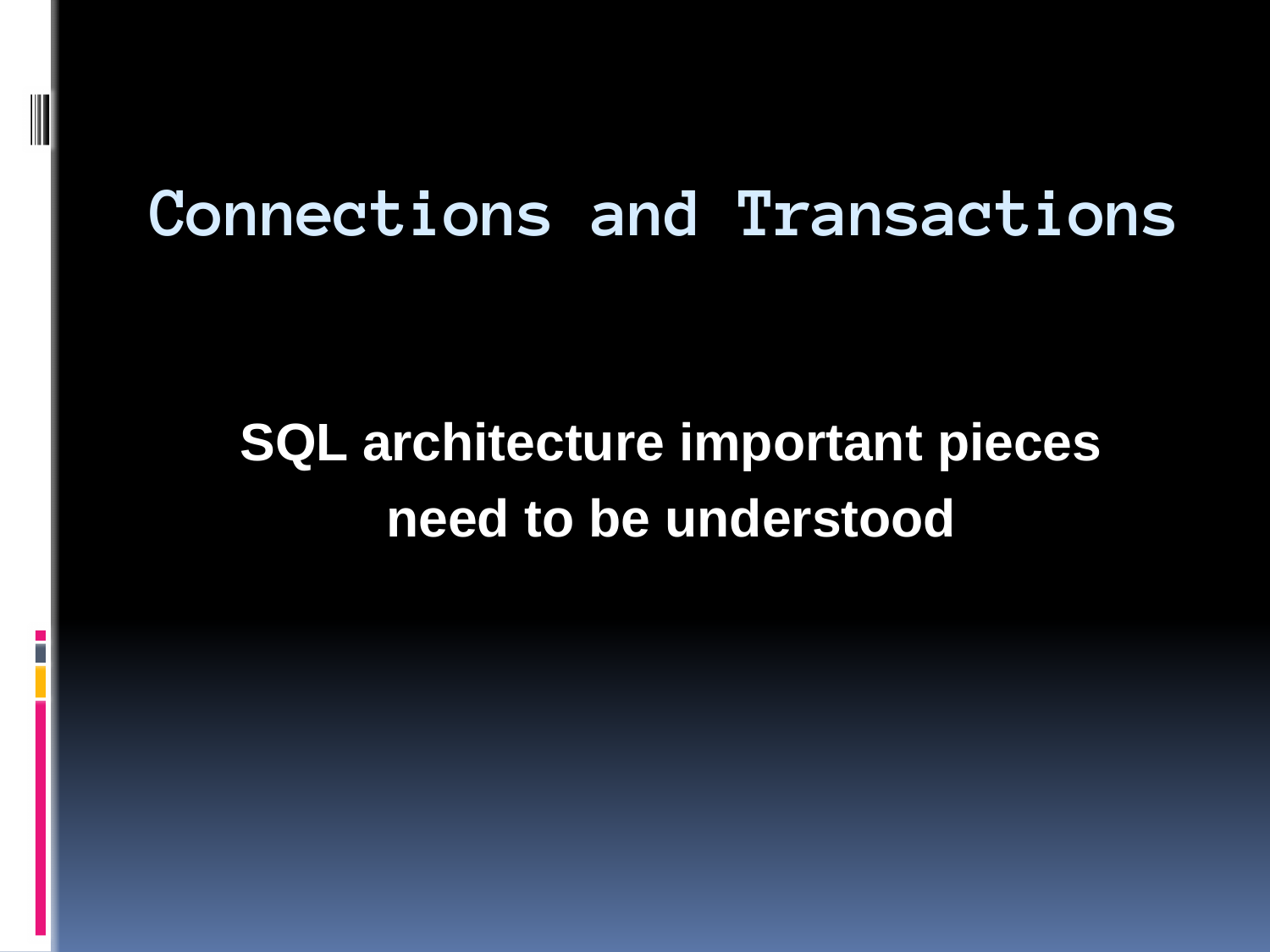

# Connections and Transactions
SQL architecture important pieces
need to be understood